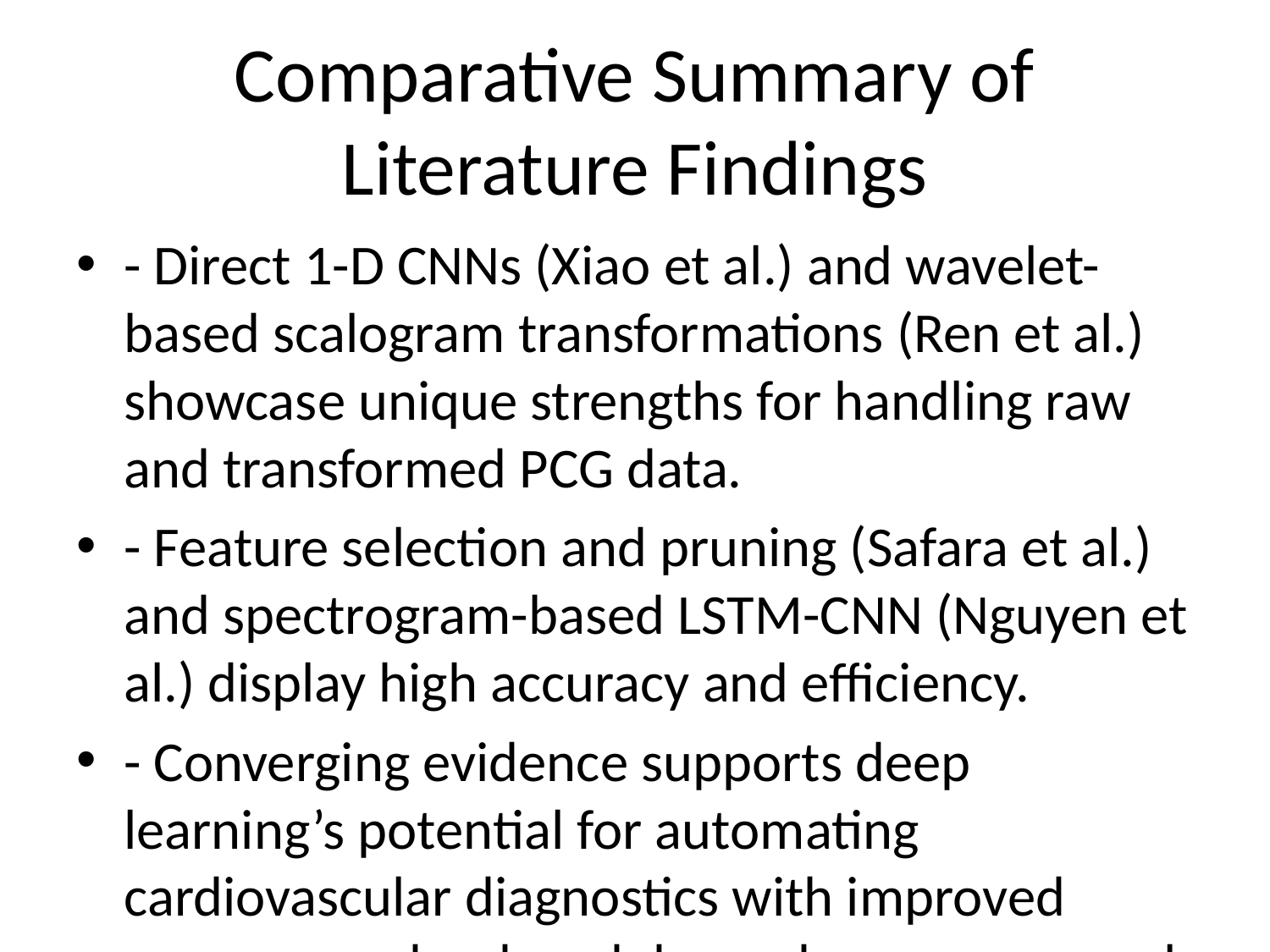

# Comparative Summary of Literature Findings
- Direct 1-D CNNs (Xiao et al.) and wavelet-based scalogram transformations (Ren et al.) showcase unique strengths for handling raw and transformed PCG data.
- Feature selection and pruning (Safara et al.) and spectrogram-based LSTM-CNN (Nguyen et al.) display high accuracy and efficiency.
- Converging evidence supports deep learning’s potential for automating cardiovascular diagnostics with improved accuracy and reduced dependence on manual interpretation.